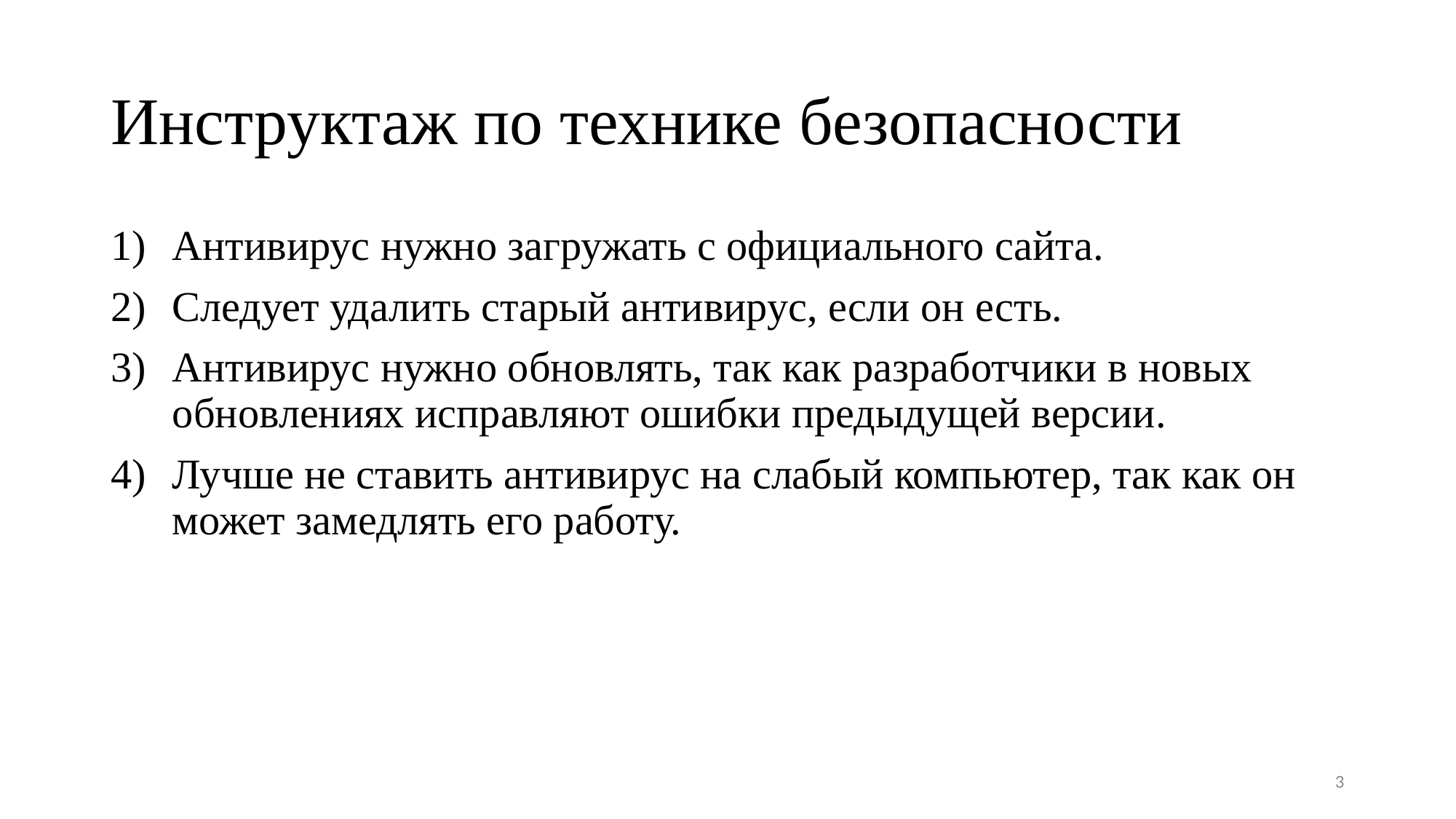

# Инструктаж по технике безопасности
Антивирус нужно загружать с официального сайта.
Следует удалить старый антивирус, если он есть.
Антивирус нужно обновлять, так как разработчики в новых обновлениях исправляют ошибки предыдущей версии.
Лучше не ставить антивирус на слабый компьютер, так как он может замедлять его работу.

3